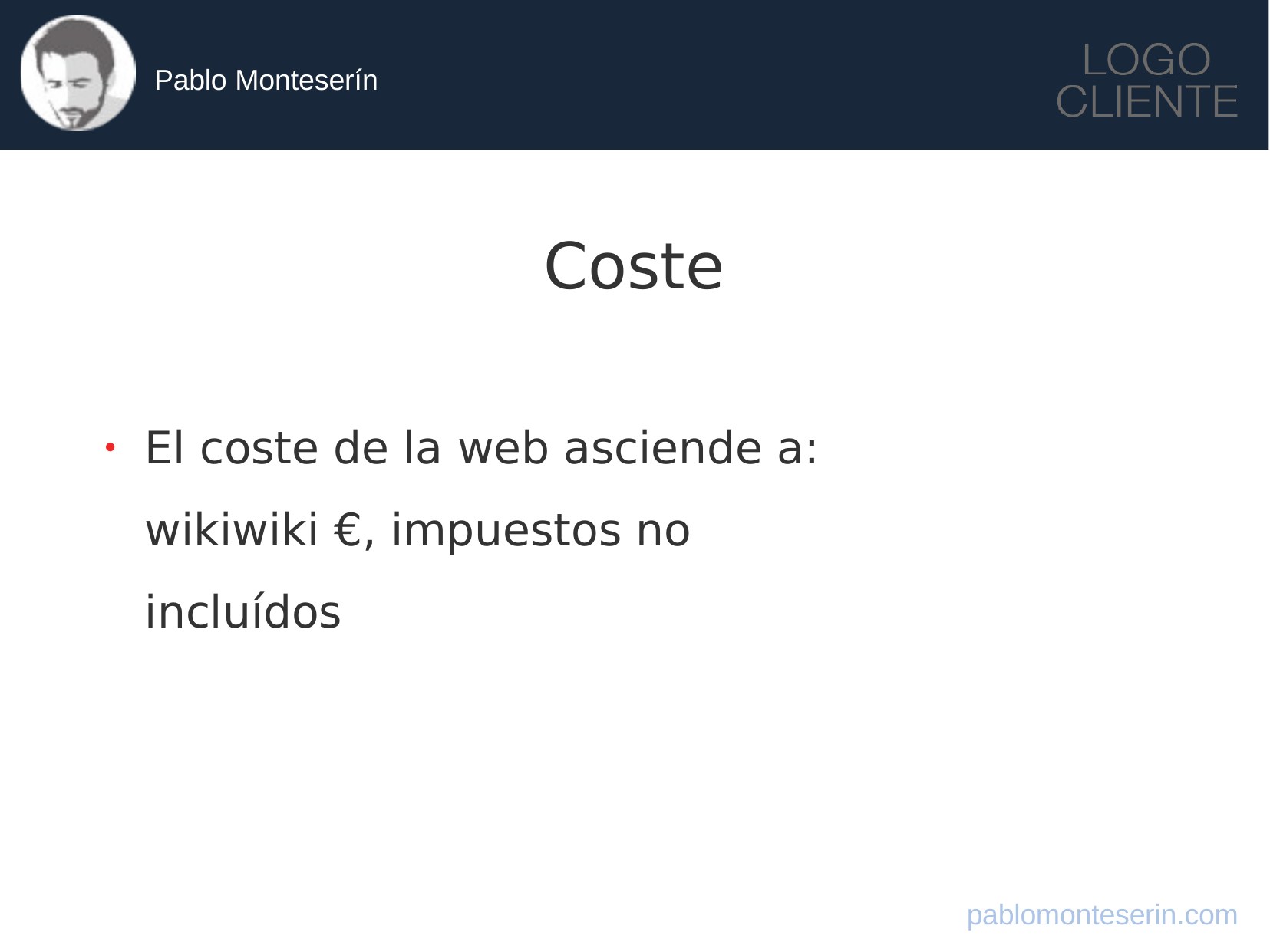

Pablo Monteserín
Coste
El coste de la web asciende a:  wikiwiki €, impuestos no incluídos
●
pablomonteserin.com